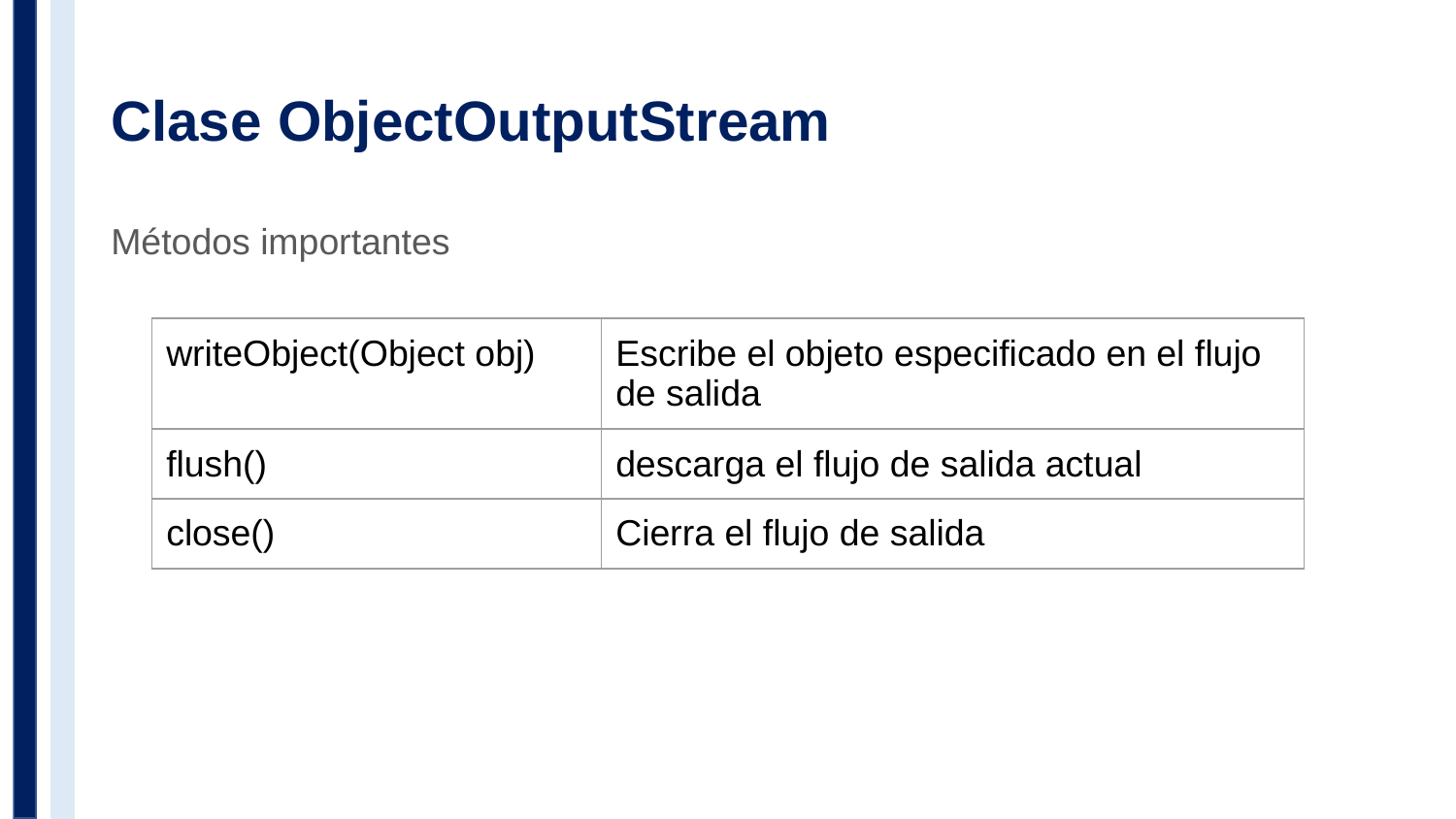

# Clase ObjectOutputStream
Métodos importantes

| writeObject(Object obj) | Escribe el objeto especificado en el flujo de salida |
| --- | --- |
| flush() | descarga el flujo de salida actual |
| close() | Cierra el flujo de salida |